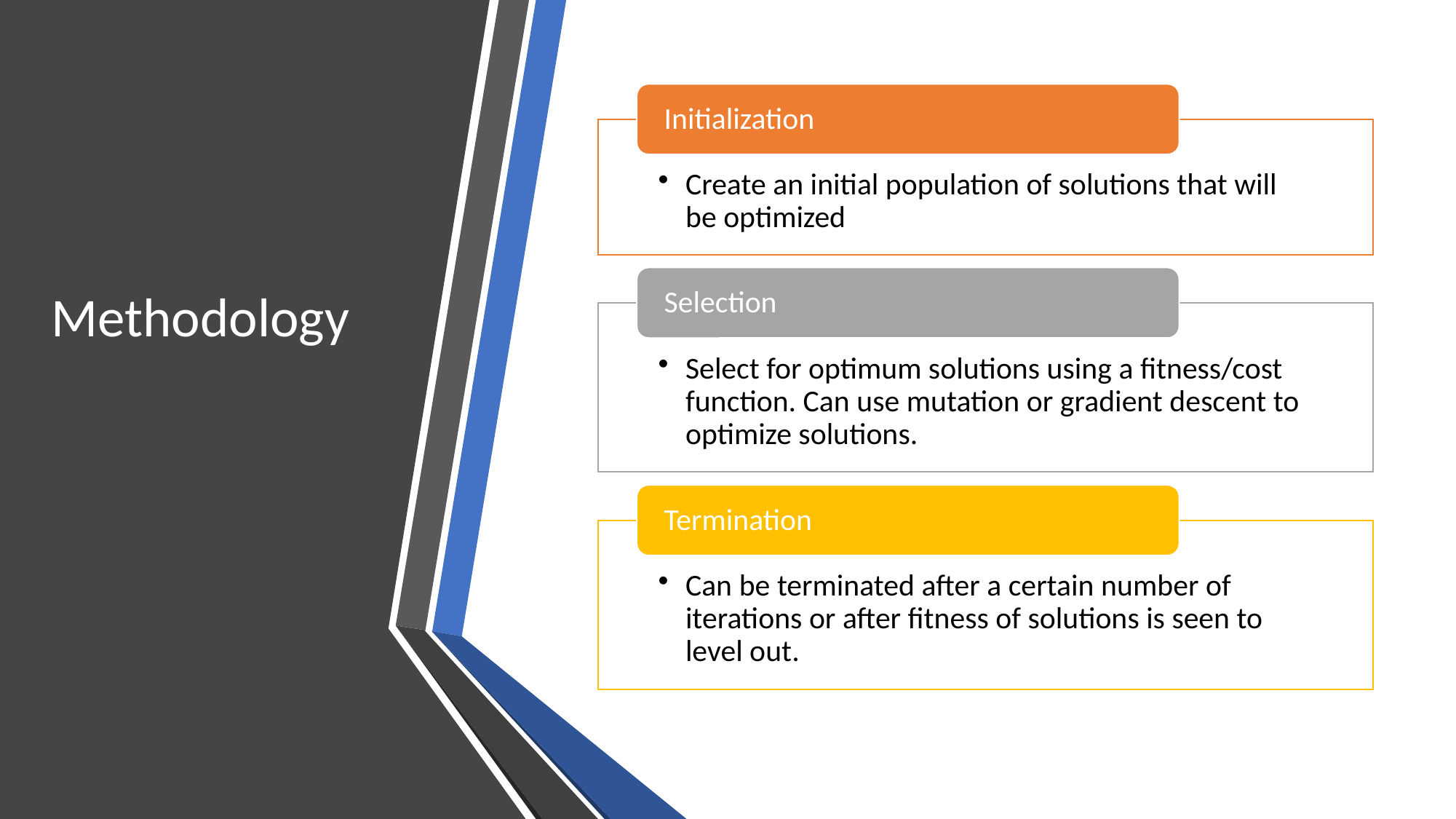

Create an initial population of solutions that will be optimized
Initialization
Select for optimum solutions using a fitness/cost function. Can use mutation or gradient descent to optimize solutions.
Selection
Can be terminated after a certain number of iterations or after fitness of solutions is seen to level out.
Termination
Methodology